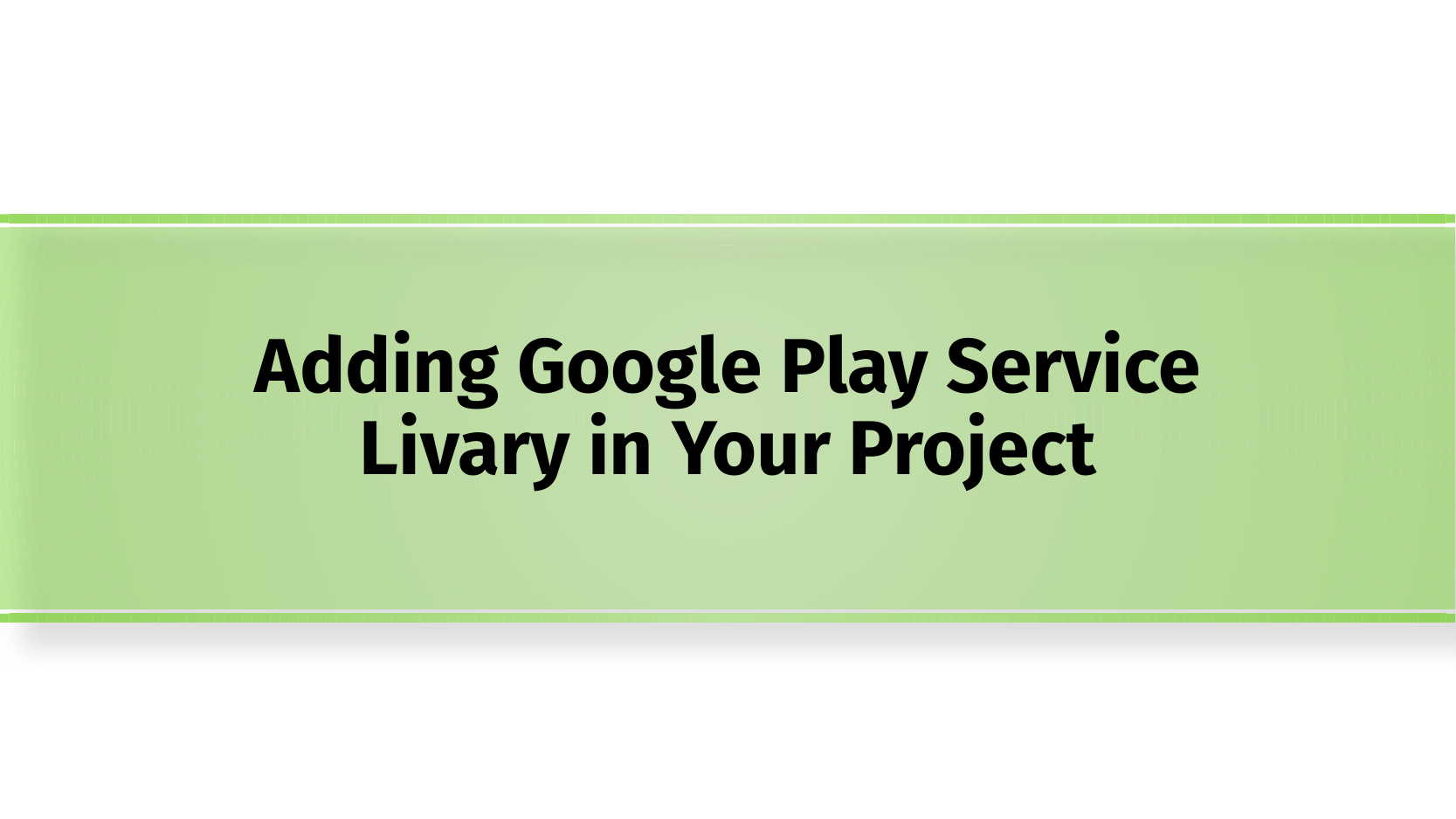

# Adding Google Play Service Livary in Your Project